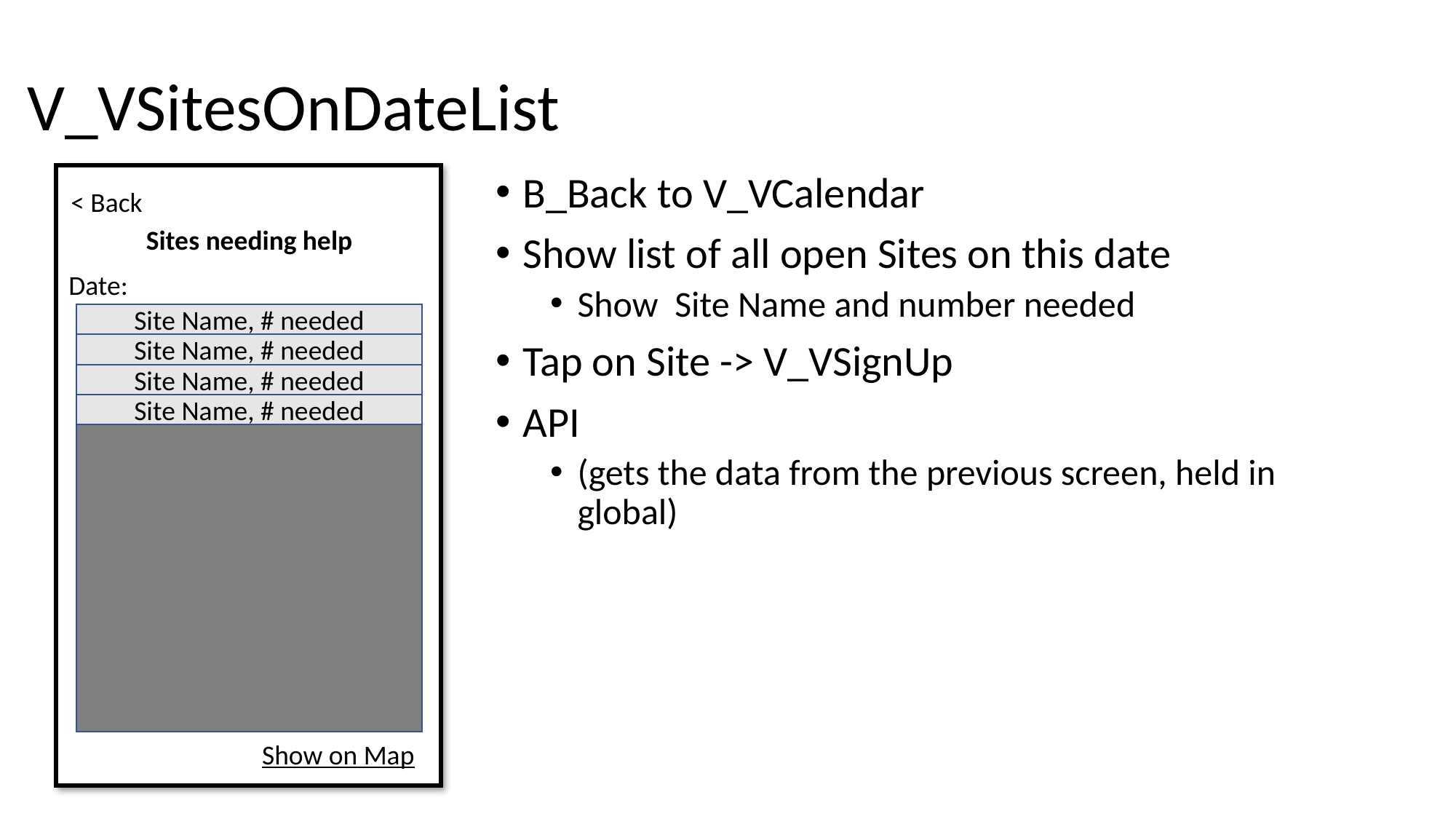

# V_VSitesOnDateList

B_Back to V_VCalendar
Show list of all open Sites on this date
Show  Site Name and number needed
Tap on Site -> V_VSignUp
API
(gets the data from the previous screen, held in global)
< Back
Sites needing help
Date:

Site Name, # needed
Site Name, # needed
Site Name, # needed
Site Name, # needed
Show on Map